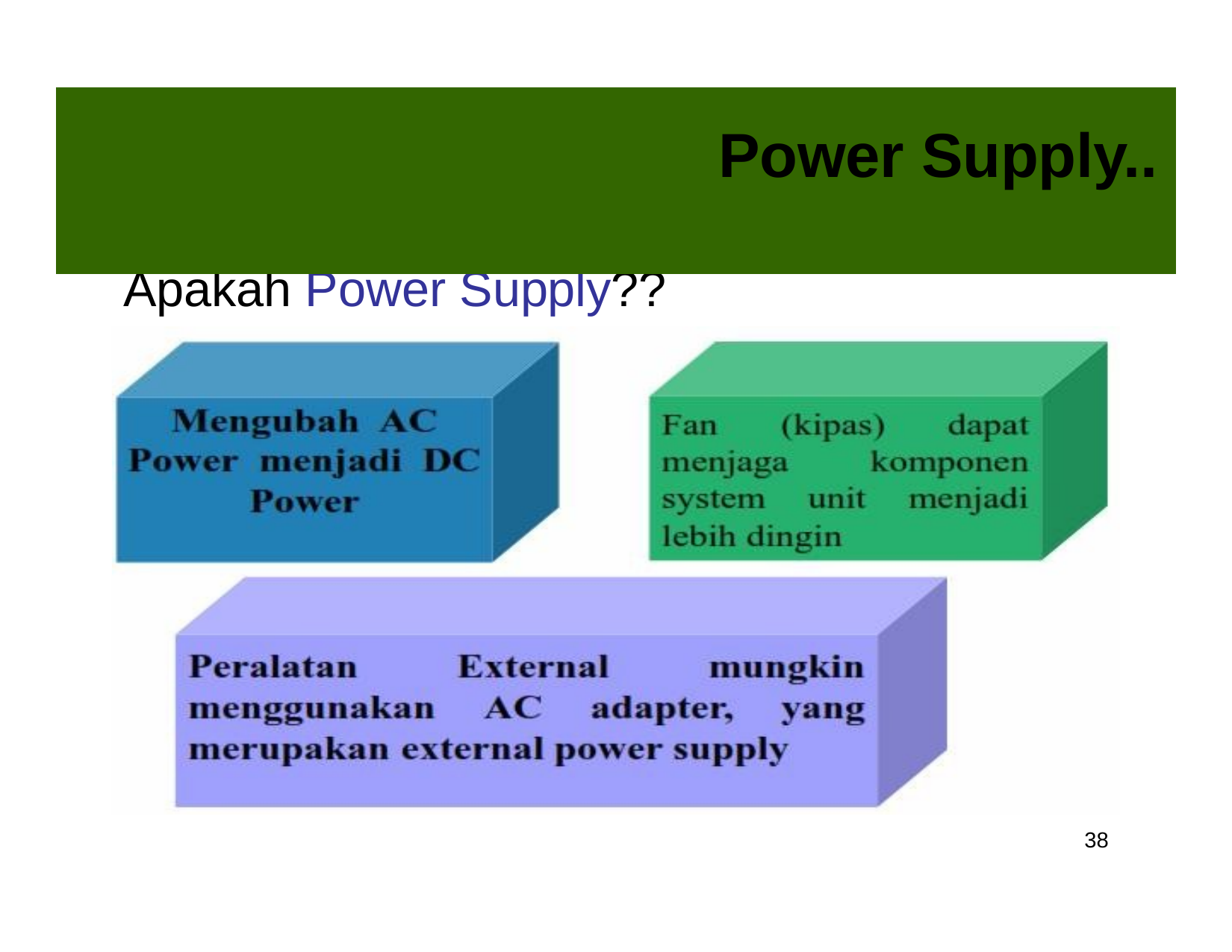

# Power Supply..
Apakah Power Supply??

38